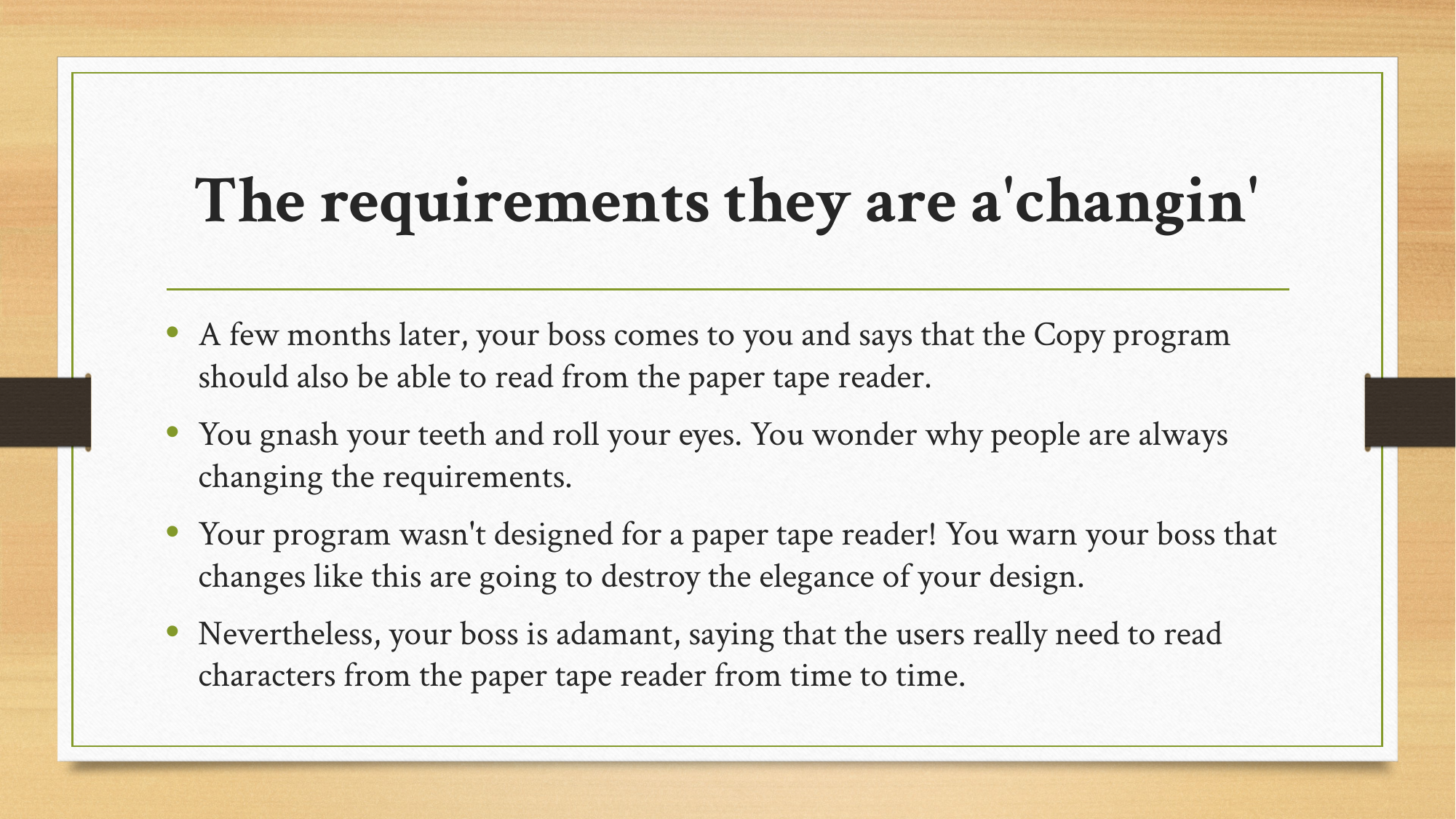

# The requirements they are a'changin'
A few months later, your boss comes to you and says that the Copy program should also be able to read from the paper tape reader.
You gnash your teeth and roll your eyes. You wonder why people are always changing the requirements.
Your program wasn't designed for a paper tape reader! You warn your boss that changes like this are going to destroy the elegance of your design.
Nevertheless, your boss is adamant, saying that the users really need to read characters from the paper tape reader from time to time.